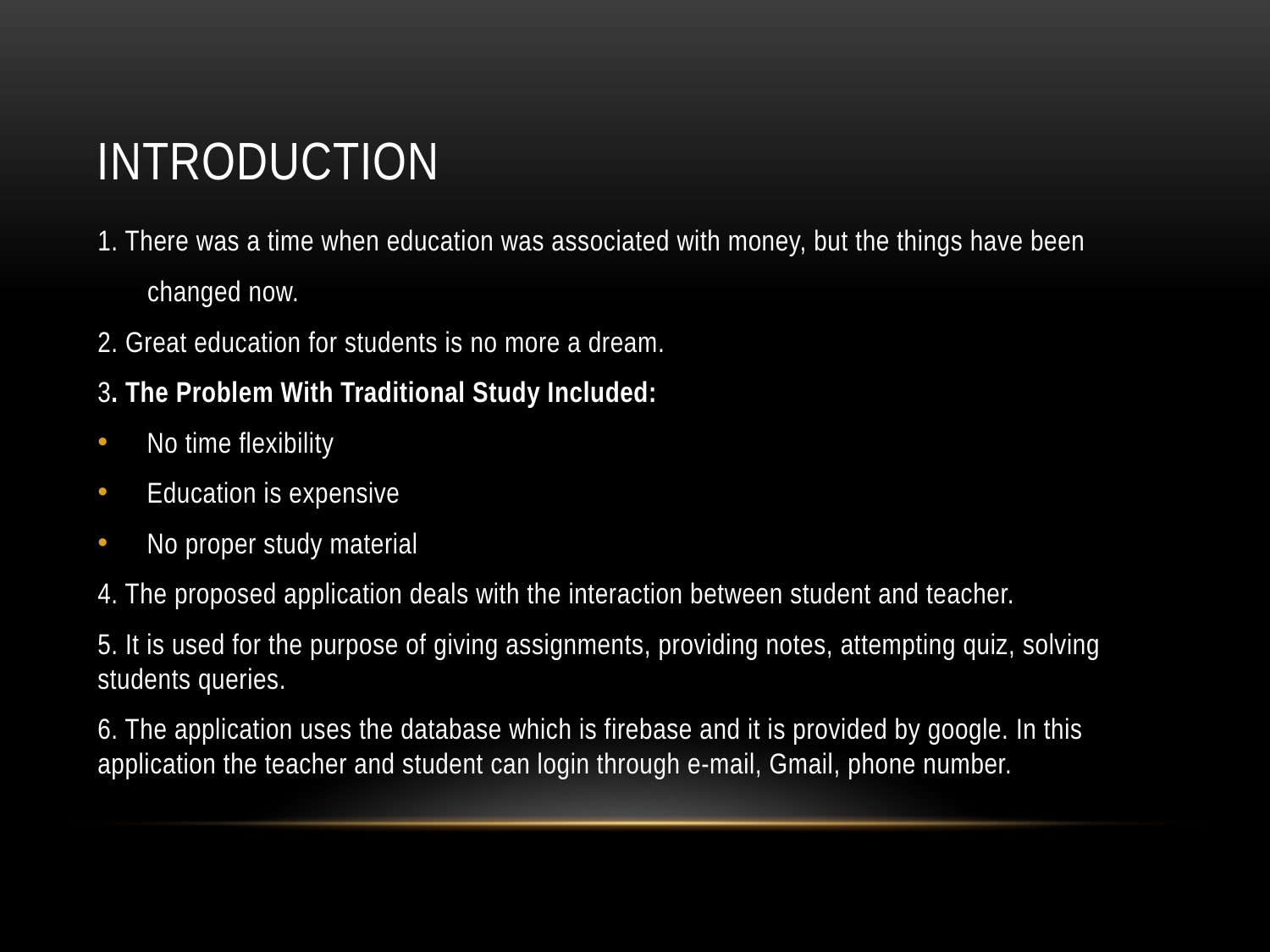

# INTRODUCTION
1. There was a time when education was associated with money, but the things have been
       changed now.
2. Great education for students is no more a dream.
3. The Problem With Traditional Study Included:
No time flexibility
Education is expensive
No proper study material
4. The proposed application deals with the interaction between student and teacher.
5. It is used for the purpose of giving assignments, providing notes, attempting quiz, solving students queries.
6. The application uses the database which is firebase and it is provided by google. In this application the teacher and student can login through e-mail, Gmail, phone number.